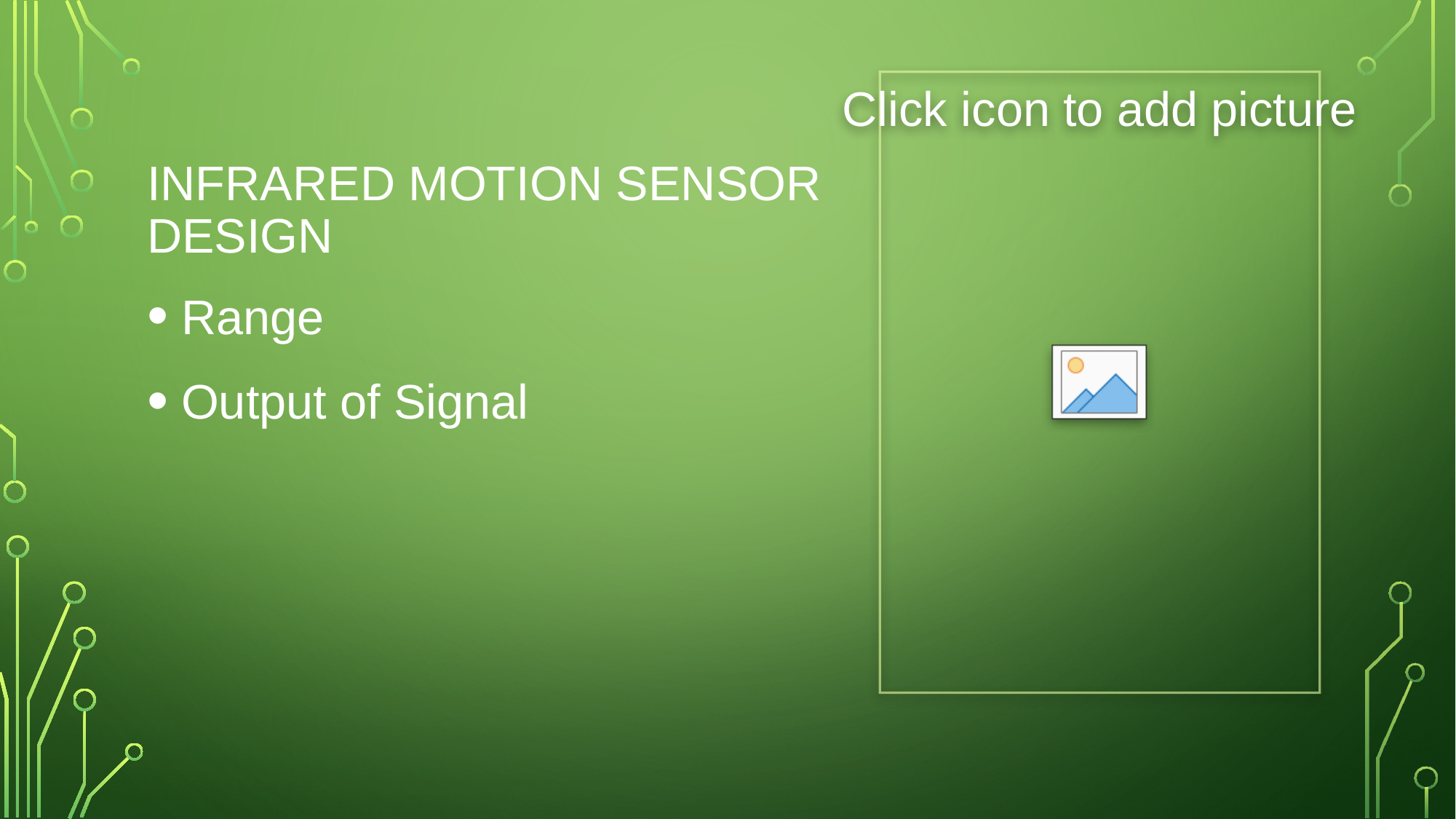

# Infrared motion sensor Design

Range
Output of Signal